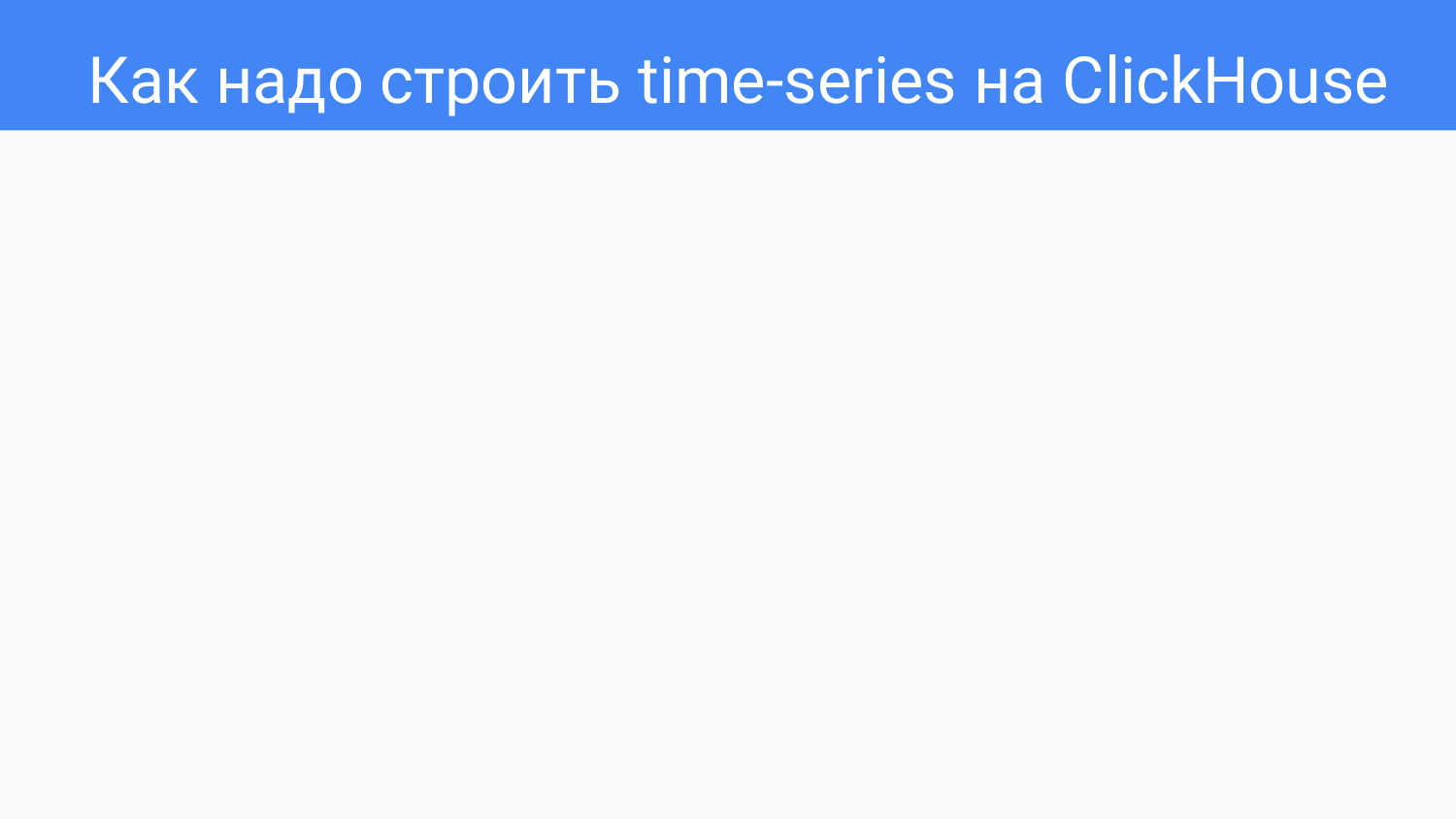

# Как надо строить time-series на ClickHouse